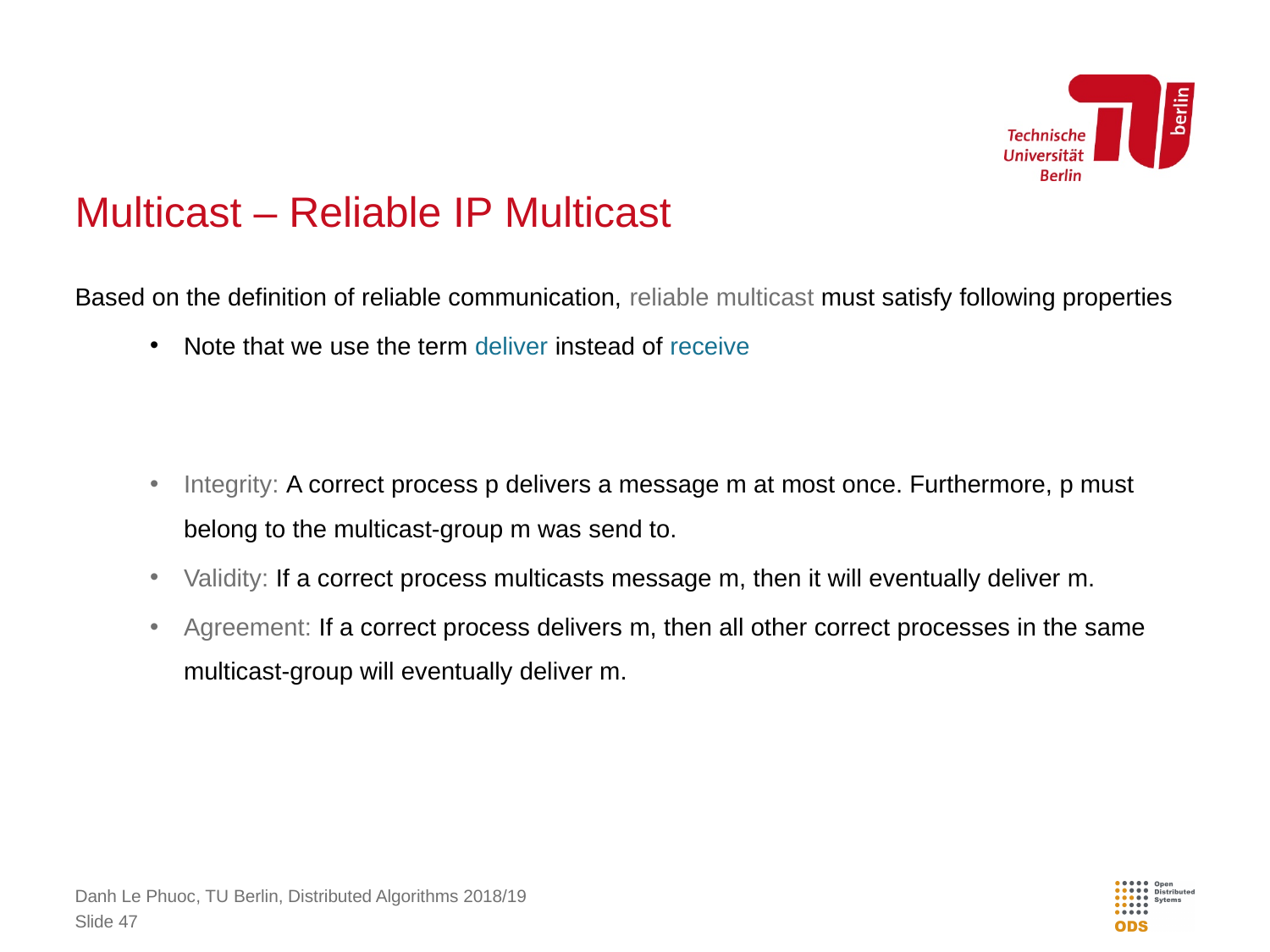

# Multicast – Reliable IP Multicast
Based on the definition of reliable communication, reliable multicast must satisfy following properties
Note that we use the term deliver instead of receive

Integrity: A correct process p delivers a message m at most once. Furthermore, p must belong to the multicast-group m was send to.
Validity: If a correct process multicasts message m, then it will eventually deliver m.
Agreement: If a correct process delivers m, then all other correct processes in the same multicast-group will eventually deliver m.

Danh Le Phuoc, TU Berlin, Distributed Algorithms 2018/19
Slide 47